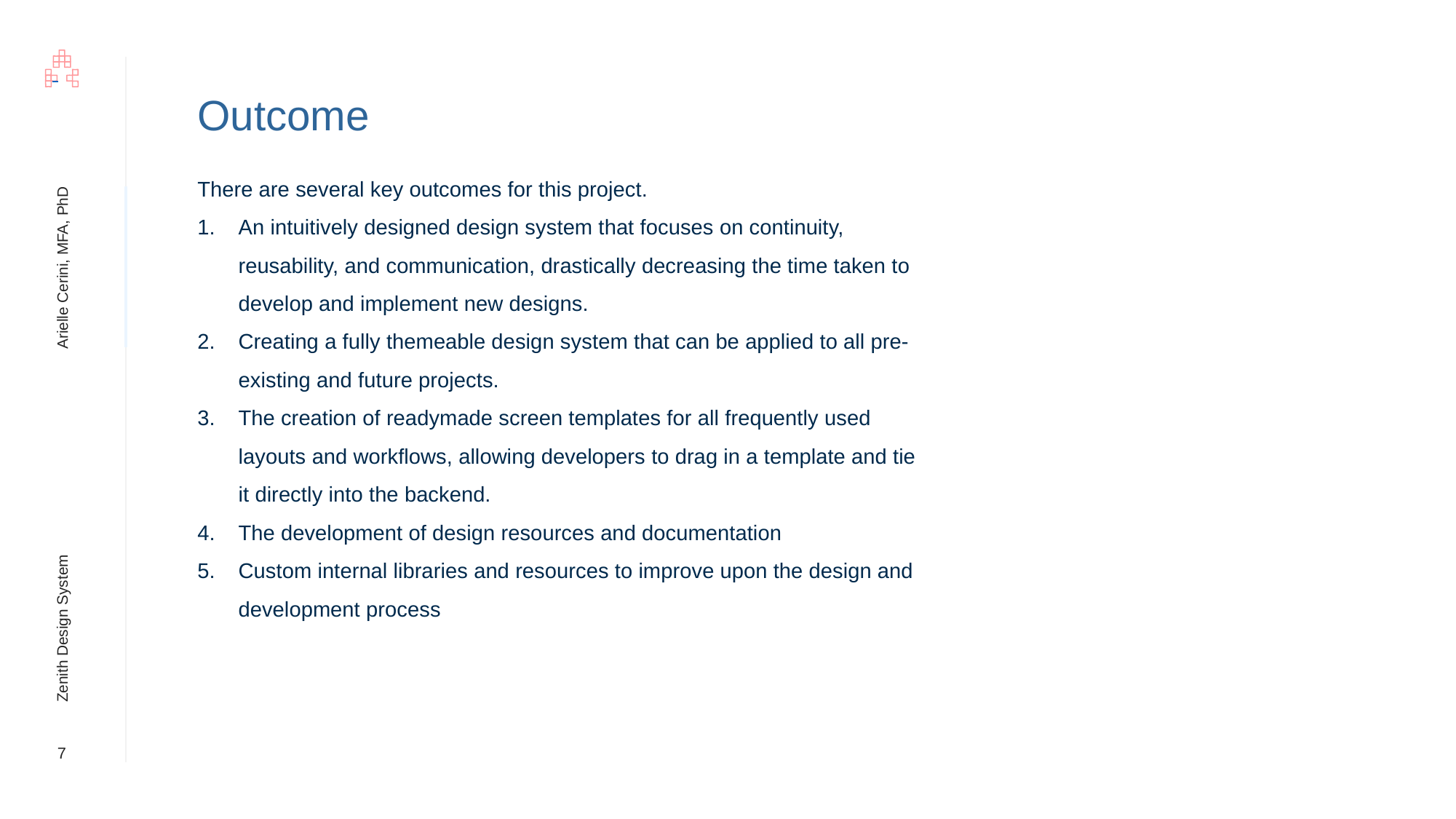

Outcome
There are several key outcomes for this project.
An intuitively designed design system that focuses on continuity, reusability, and communication, drastically decreasing the time taken to develop and implement new designs.
Creating a fully themeable design system that can be applied to all pre-existing and future projects.
The creation of readymade screen templates for all frequently used layouts and workflows, allowing developers to drag in a template and tie it directly into the backend.
The development of design resources and documentation
Custom internal libraries and resources to improve upon the design and development process